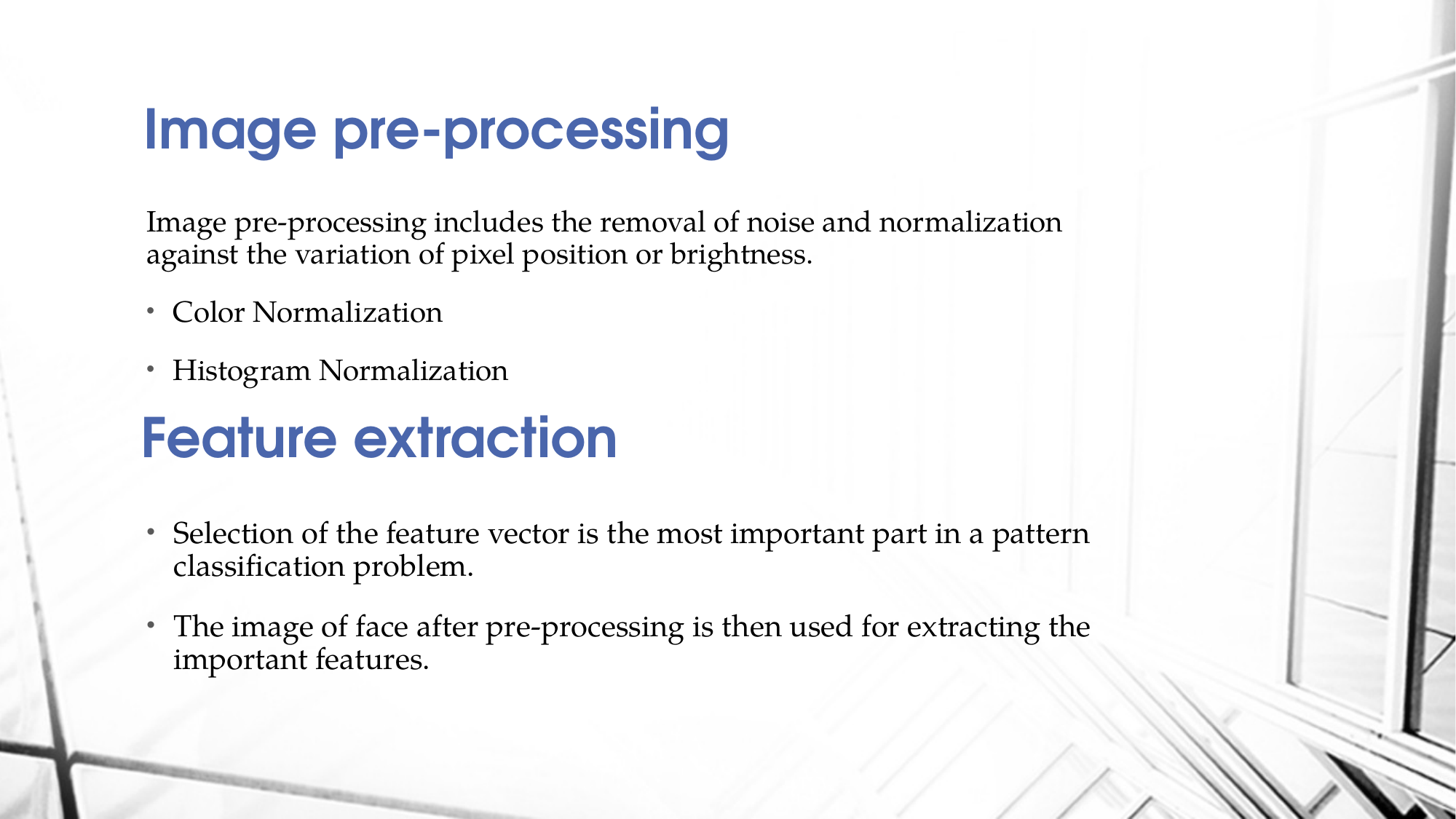

# Image pre-processing
Image pre-processing includes the removal of noise and normalization against the variation of pixel position or brightness.
Color Normalization
Histogram Normalization
Feature extraction

Selection of the feature vector is the most important part in a pattern classification problem.
The image of face after pre-processing is then used for extracting the important features.